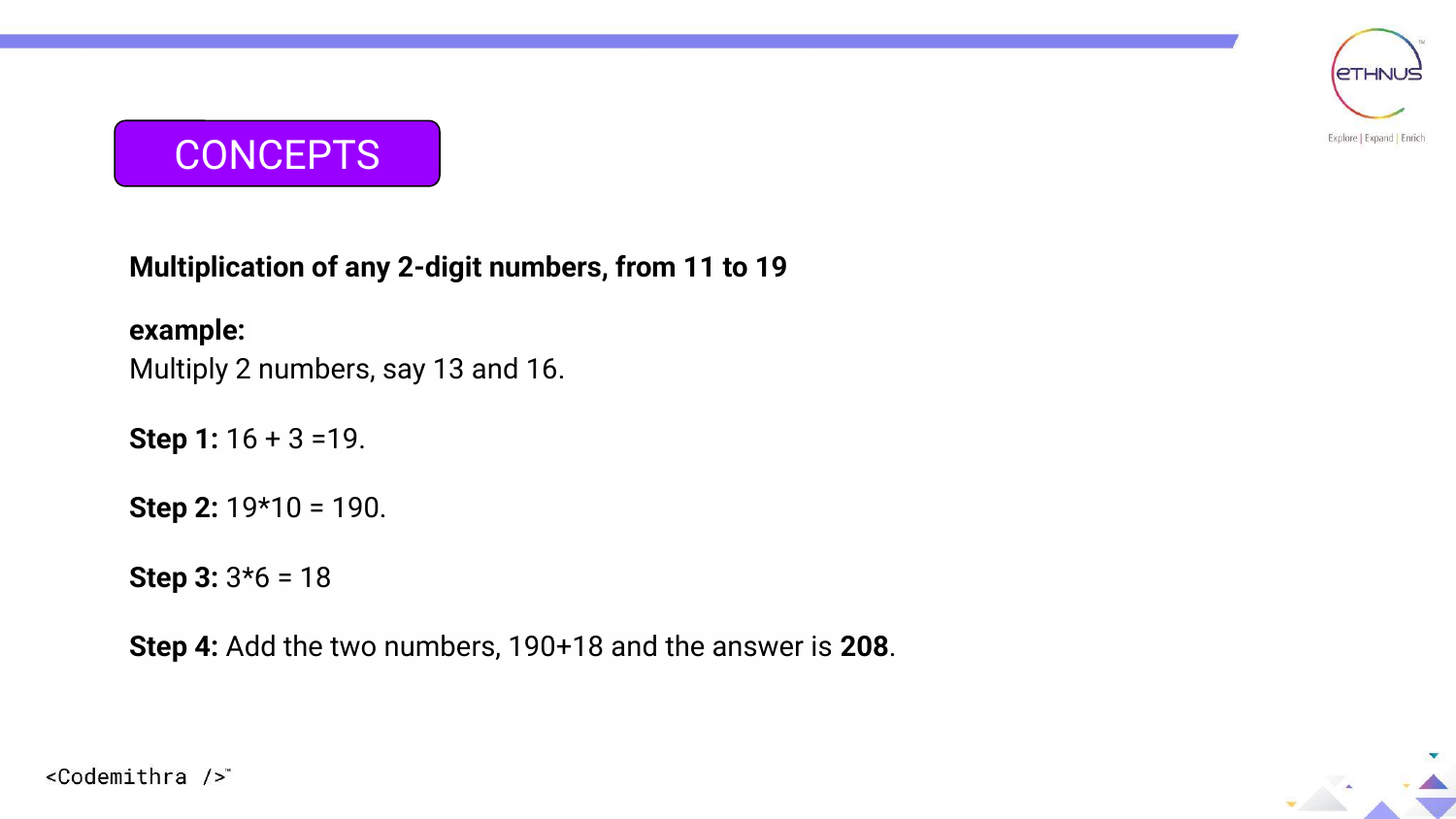

CONCEPTS
Multiplication of any 2-digit numbers, from 11 to 19
example:
Multiply 2 numbers, say 13 and 16.
Step 1: 16 + 3 =19.
Step 2: 19*10 = 190.
Step 3: 3*6 = 18
Step 4: Add the two numbers, 190+18 and the answer is 208.